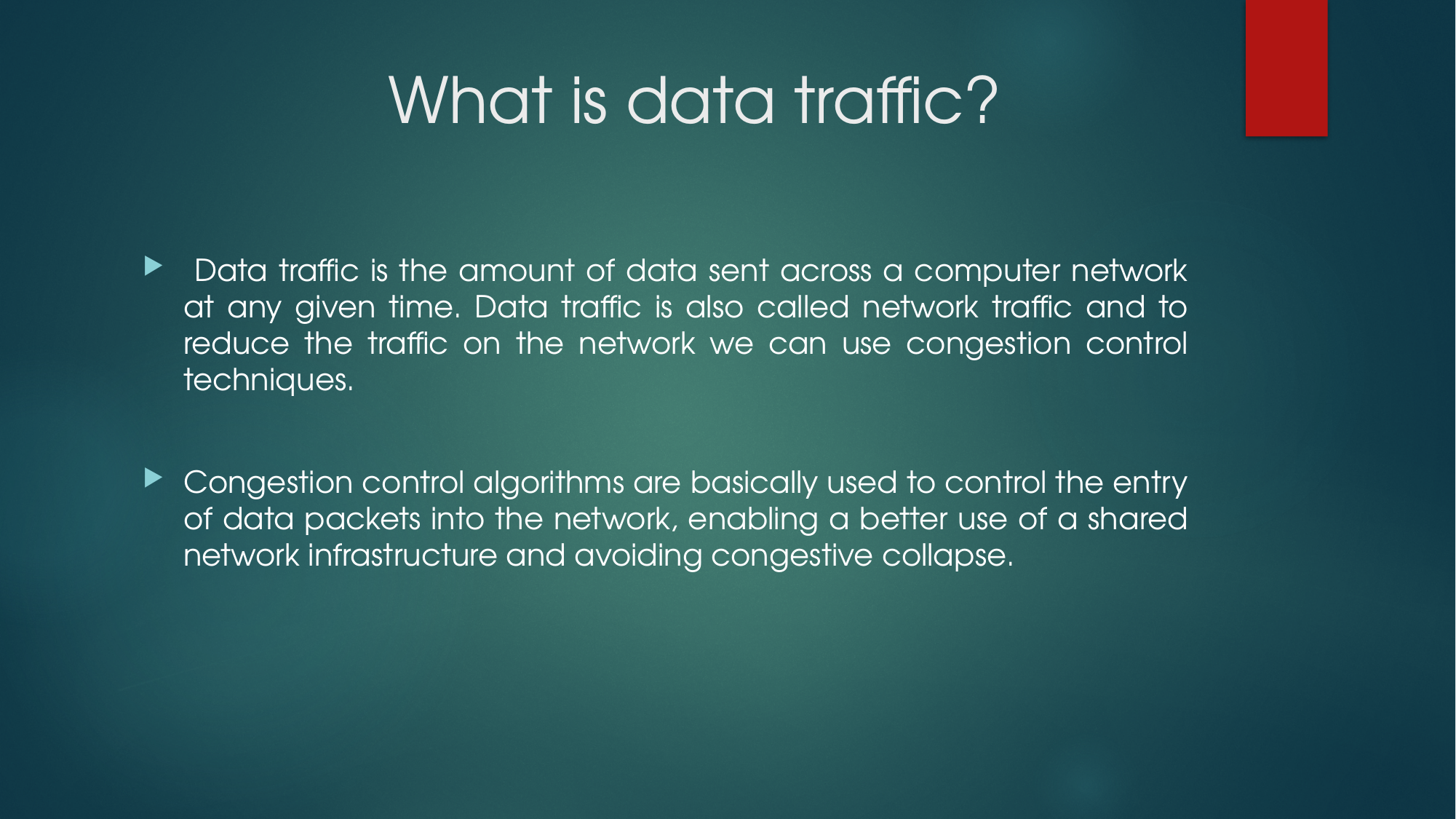

# What is data traffic?
 Data traffic is the amount of data sent across a computer network at any given time. Data traffic is also called network traffic and to reduce the traffic on the network we can use congestion control techniques.

Congestion control algorithms are basically used to control the entry of data packets into the network, enabling a better use of a shared network infrastructure and avoiding congestive collapse.